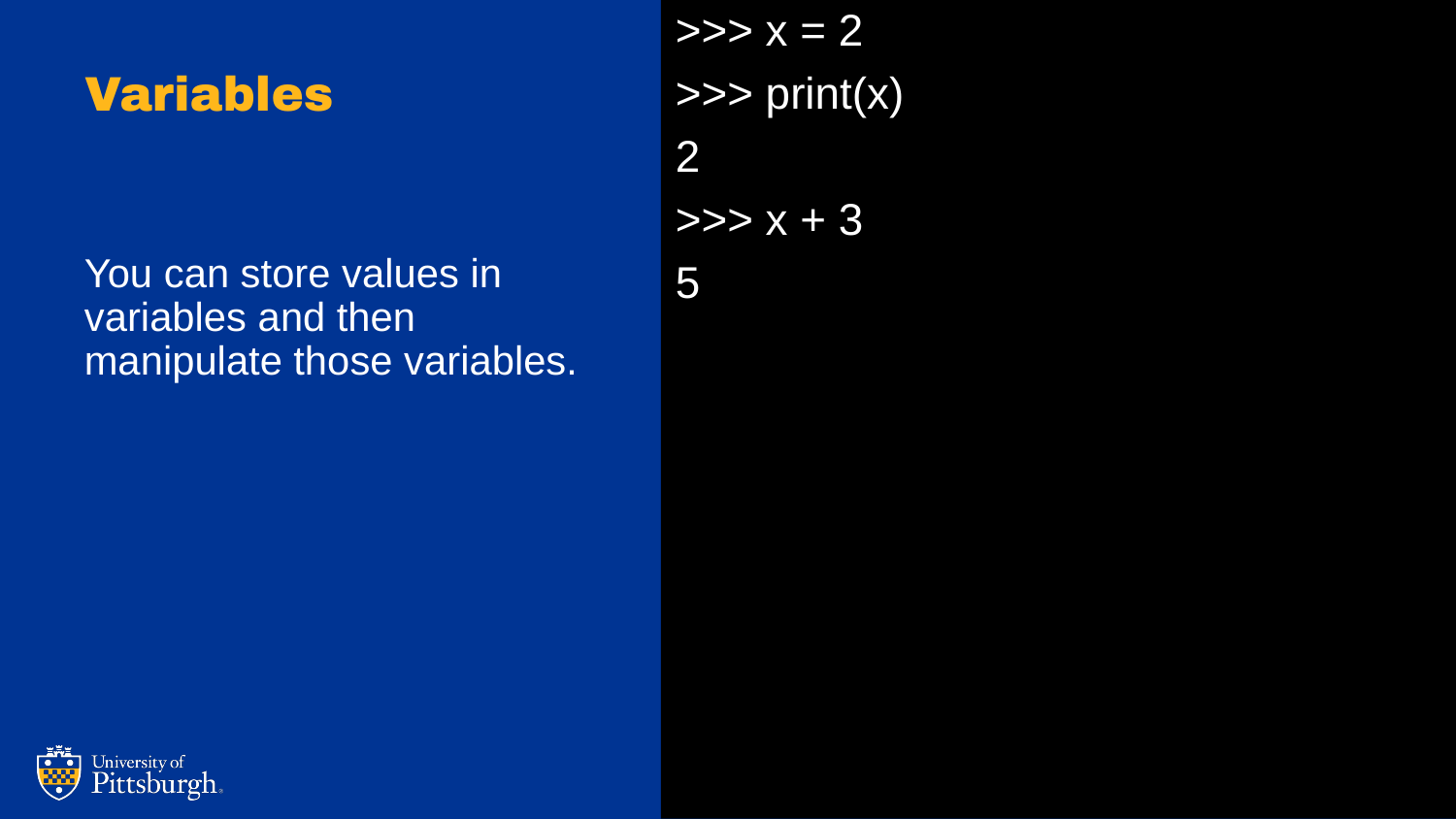

>>> x = 2
>>> print(x)
2
>>> x + 3
5
# Variables
You can store values in variables and then manipulate those variables.